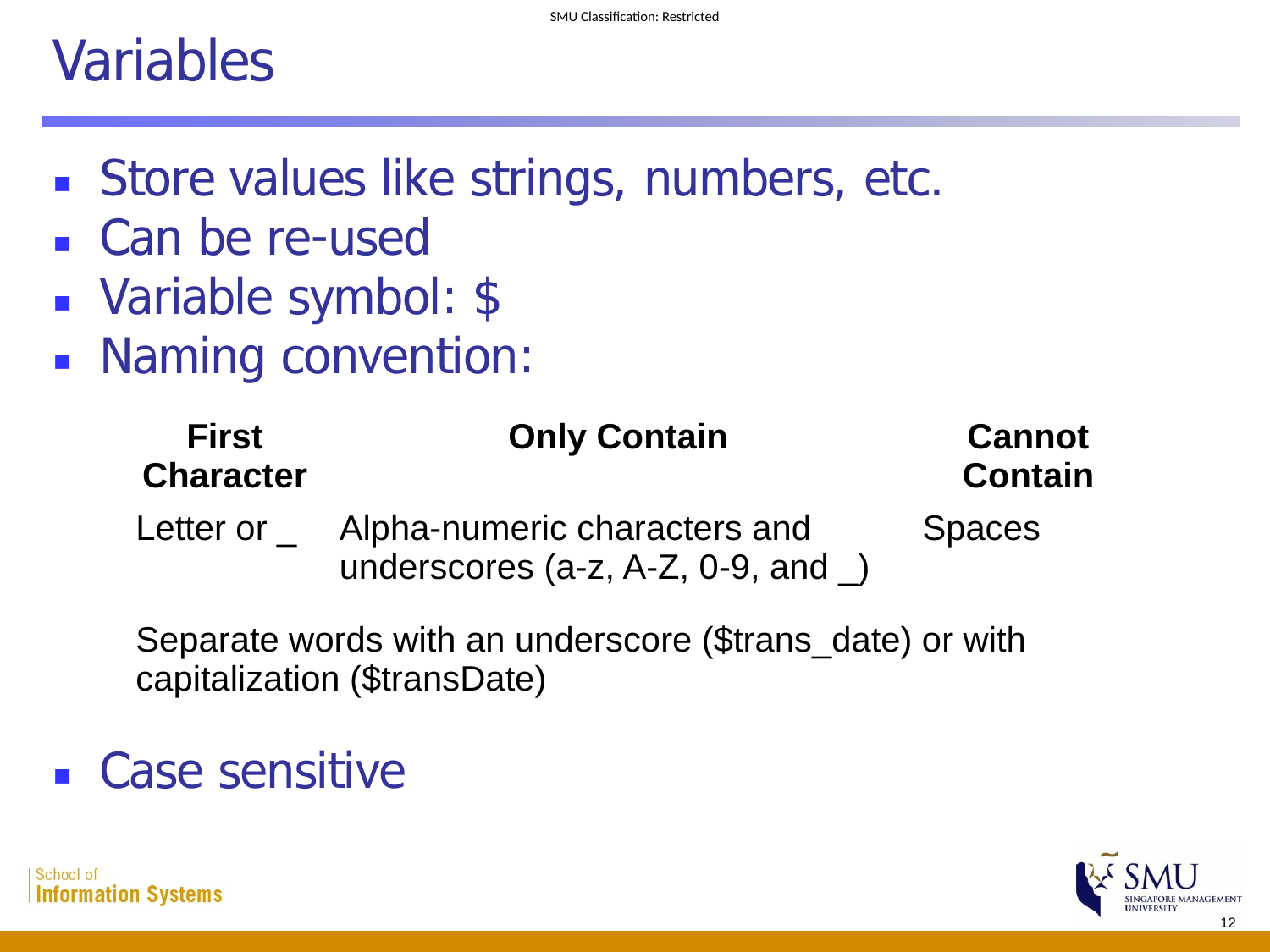

# Variables
Store values like strings, numbers, etc.
Can be re-used
Variable symbol: $
Naming convention:

Case sensitive

| First Character | Only Contain | Cannot Contain |
| --- | --- | --- |
| Letter or \_ | Alpha-numeric characters and underscores (a-z, A-Z, 0-9, and \_) | Spaces |
| Separate words with an underscore ($trans\_date) or with capitalization ($transDate) |  |  |
12